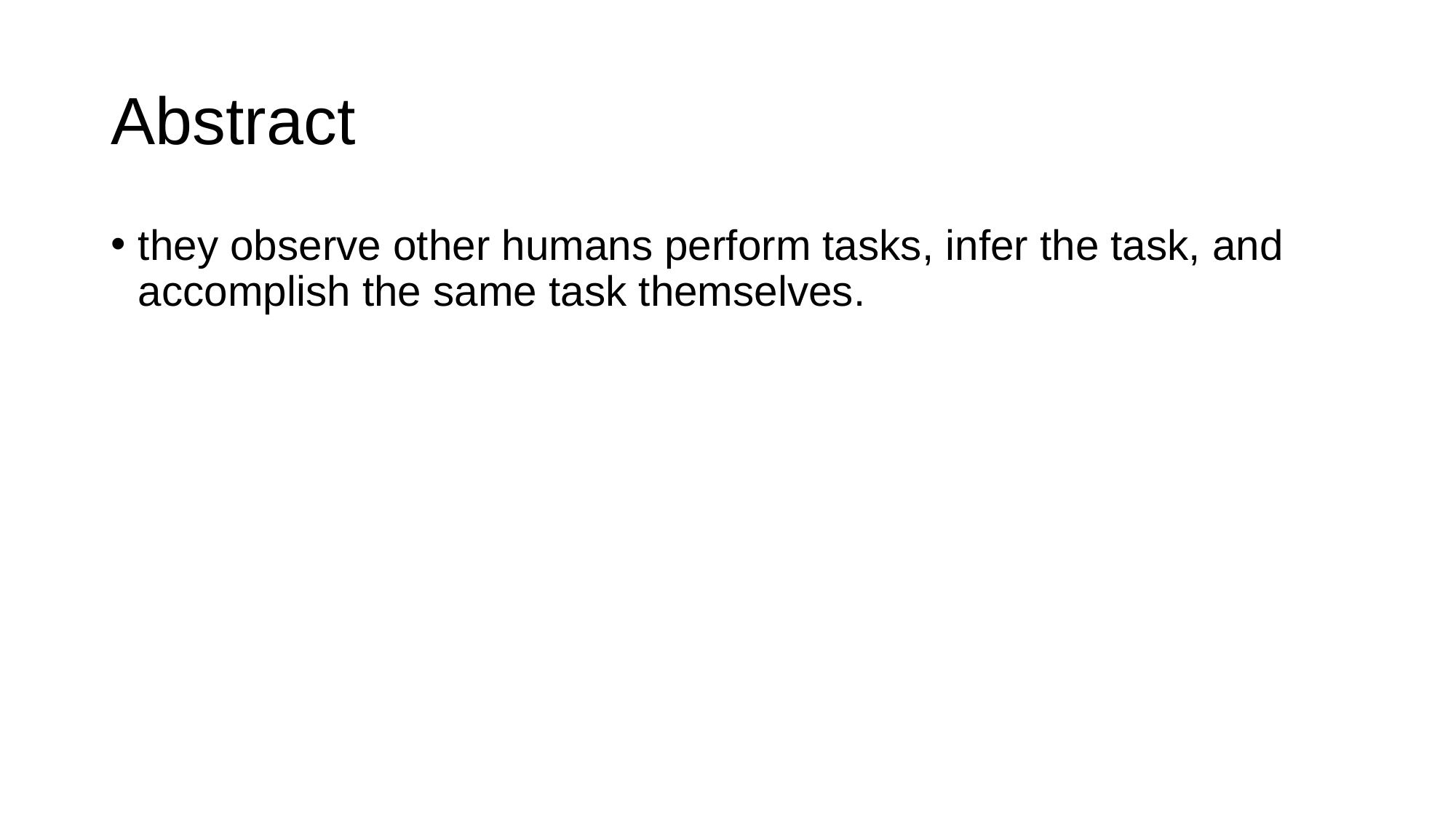

# Abstract
they observe other humans perform tasks, infer the task, and accomplish the same task themselves.